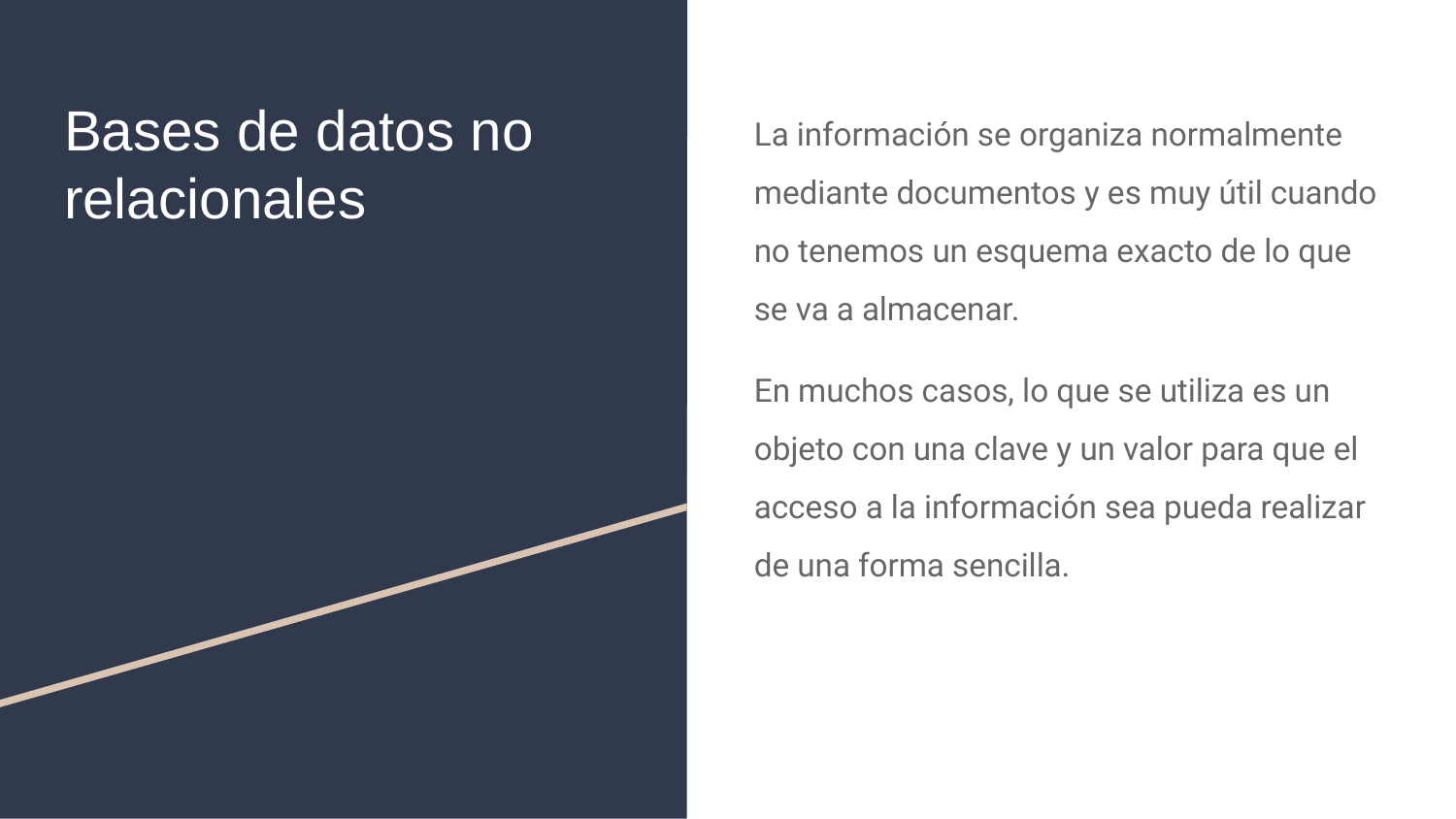

# Bases de datos no relacionales
La información se organiza normalmente mediante documentos y es muy útil cuando no tenemos un esquema exacto de lo que se va a almacenar.
En muchos casos, lo que se utiliza es un objeto con una clave y un valor para que el acceso a la información sea pueda realizar de una forma sencilla.